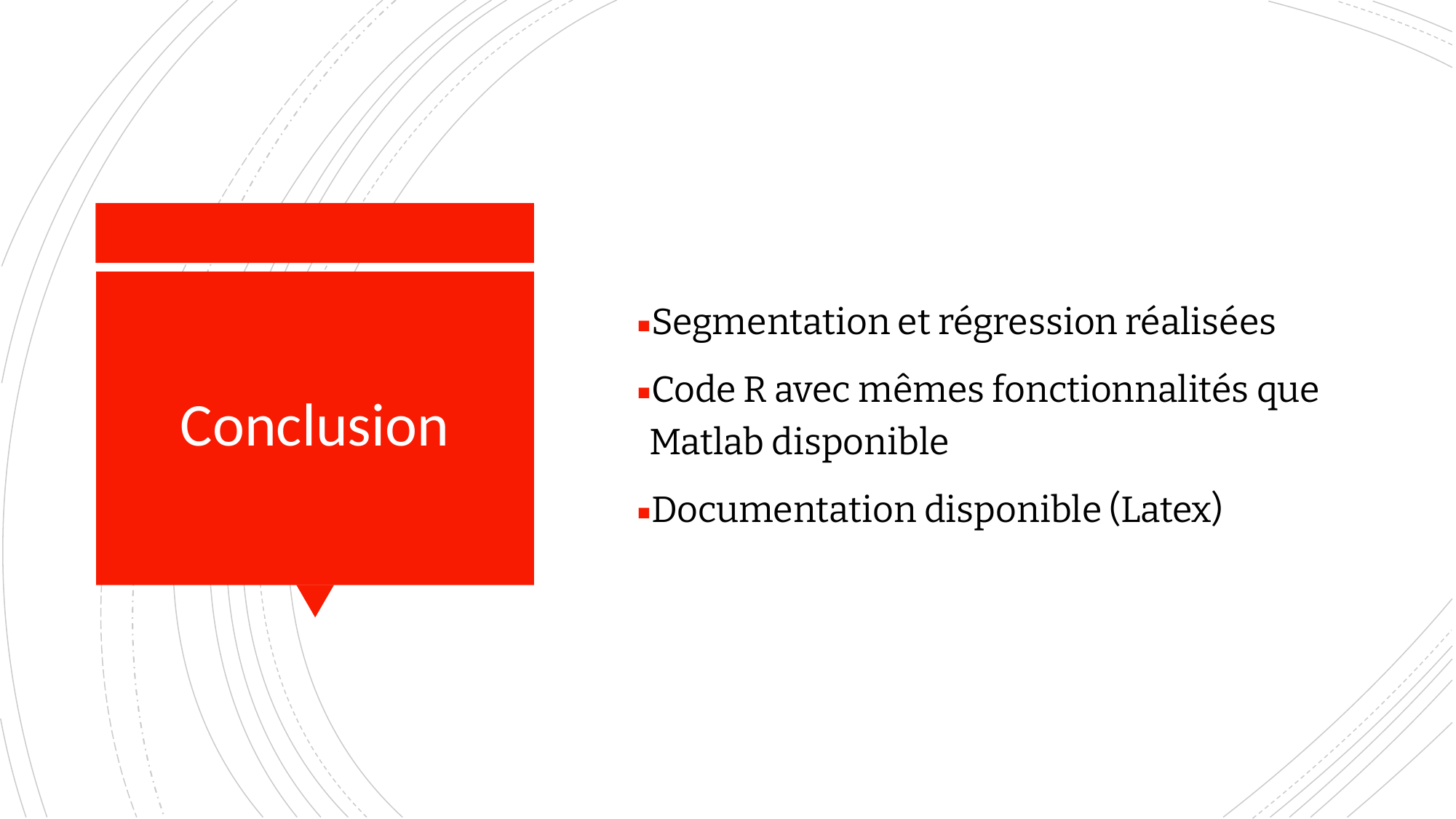

Segmentation et régression réalisées
Code R avec mêmes fonctionnalités que Matlab disponible
Documentation disponible (Latex)
# Conclusion